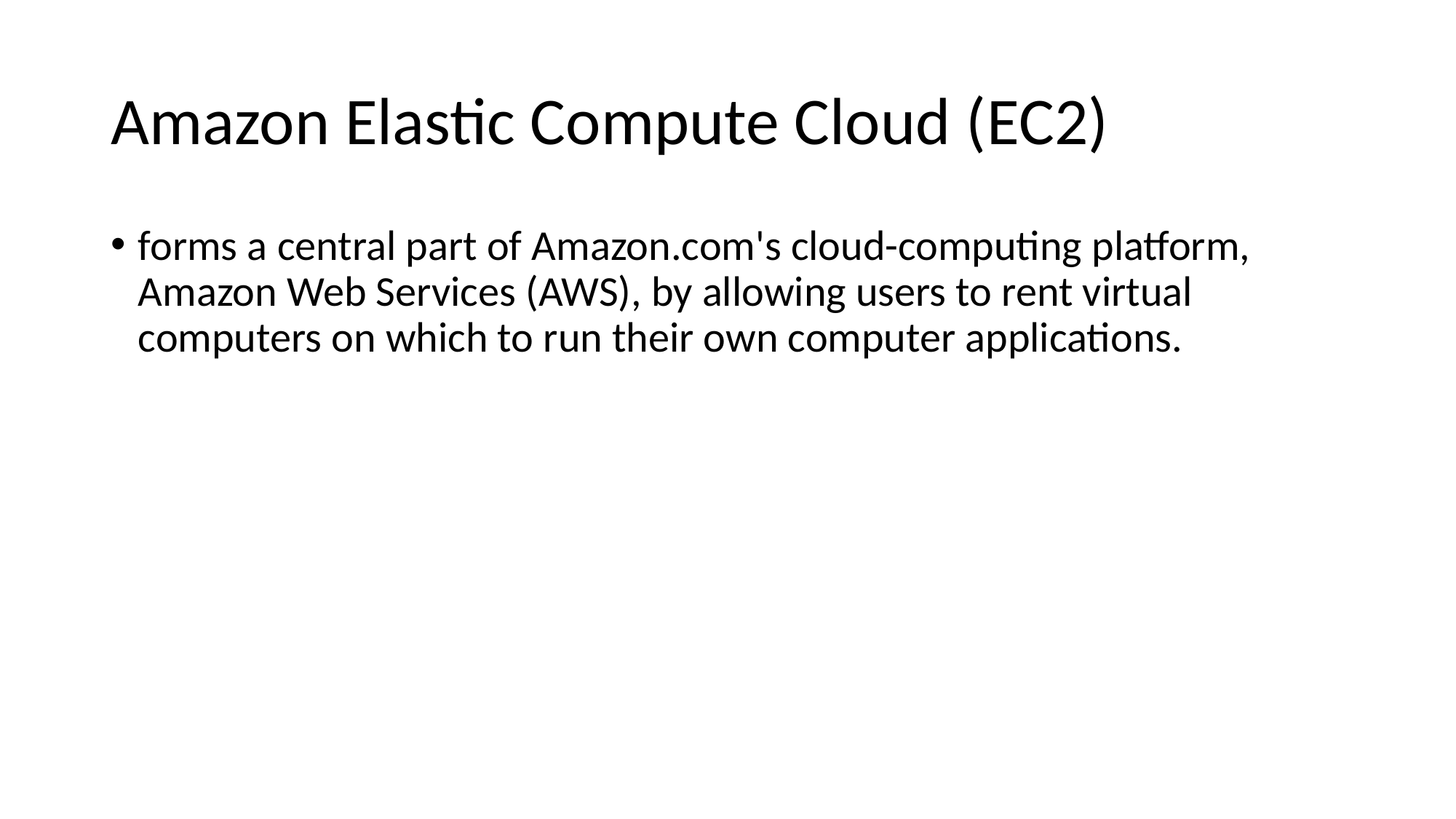

# Amazon Elastic Compute Cloud (EC2)
forms a central part of Amazon.com's cloud-computing platform, Amazon Web Services (AWS), by allowing users to rent virtual computers on which to run their own computer applications.